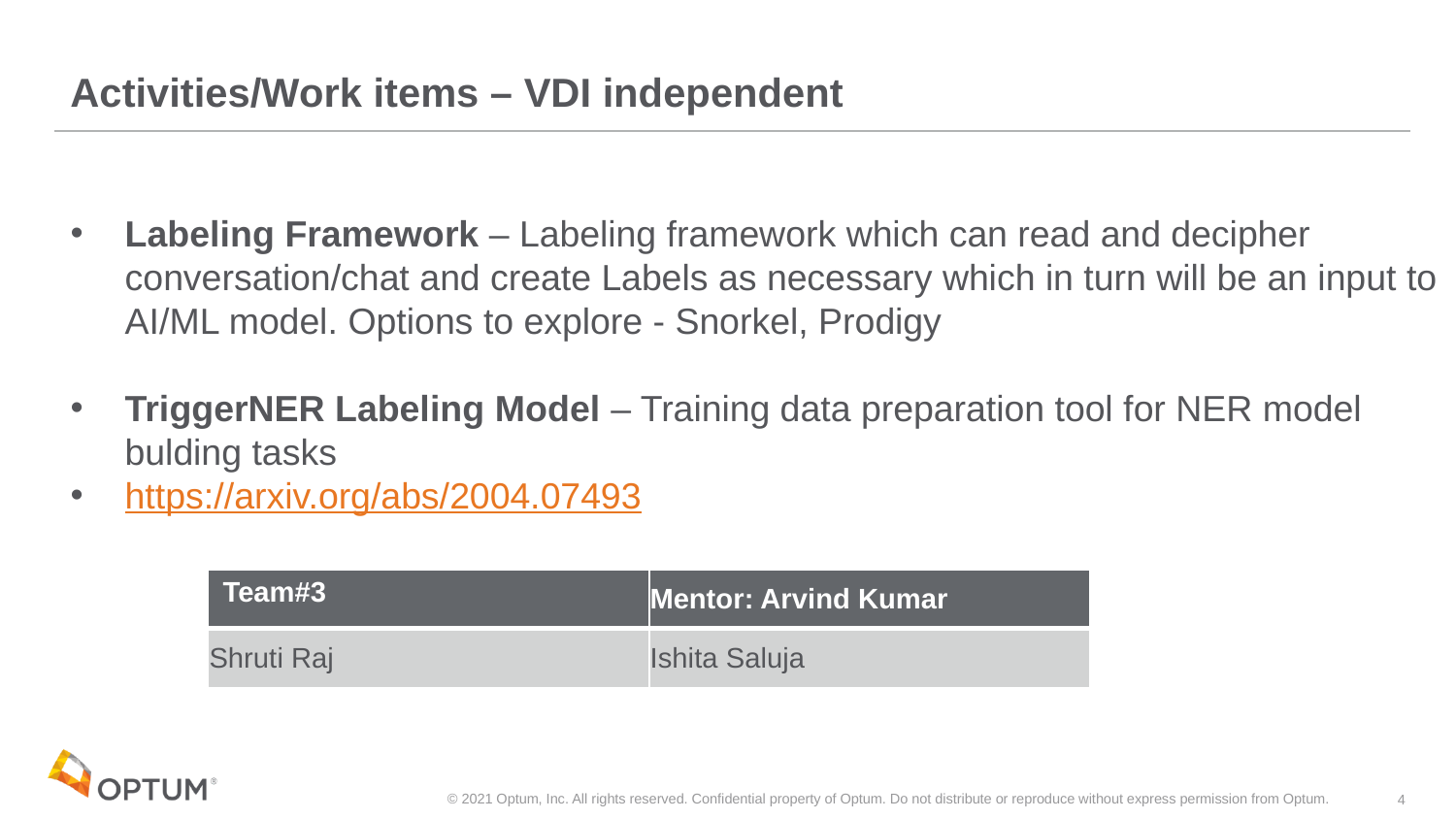

Activities/Work items – VDI independent

Labeling Framework – Labeling framework which can read and decipher conversation/chat and create Labels as necessary which in turn will be an input to AI/ML model. Options to explore - Snorkel, Prodigy

TriggerNER Labeling Model – Training data preparation tool for NER model bulding tasks
https://arxiv.org/abs/2004.07493

| Team#3 | Mentor: Arvind Kumar |
| --- | --- |
| Shruti Raj | Ishita Saluja |
4
© 2021 Optum, Inc. All rights reserved. Confidential property of Optum. Do not distribute or reproduce without express permission from Optum.